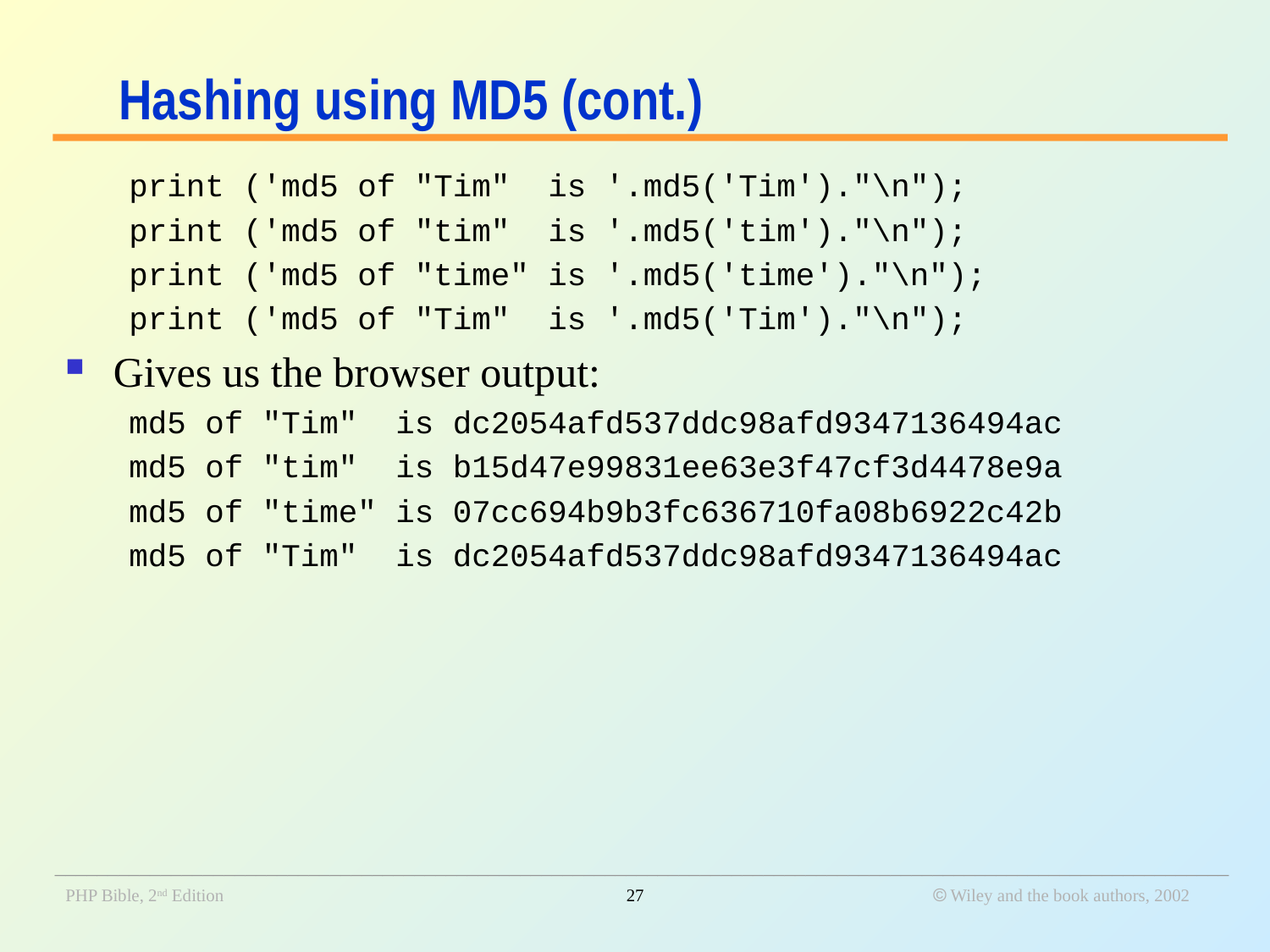

# Hashing using MD5 (cont.)
print ('md5 of "Tim"  is '.md5('Tim')."\n");
print ('md5 of "tim"  is '.md5('tim')."\n");
print ('md5 of "time" is '.md5('time')."\n");
print ('md5 of "Tim"  is '.md5('Tim')."\n");
Gives us the browser output:
md5 of "Tim"  is dc2054afd537ddc98afd9347136494ac
md5 of "tim"  is b15d47e99831ee63e3f47cf3d4478e9a
md5 of "time" is 07cc694b9b3fc636710fa08b6922c42b
md5 of "Tim"  is dc2054afd537ddc98afd9347136494ac